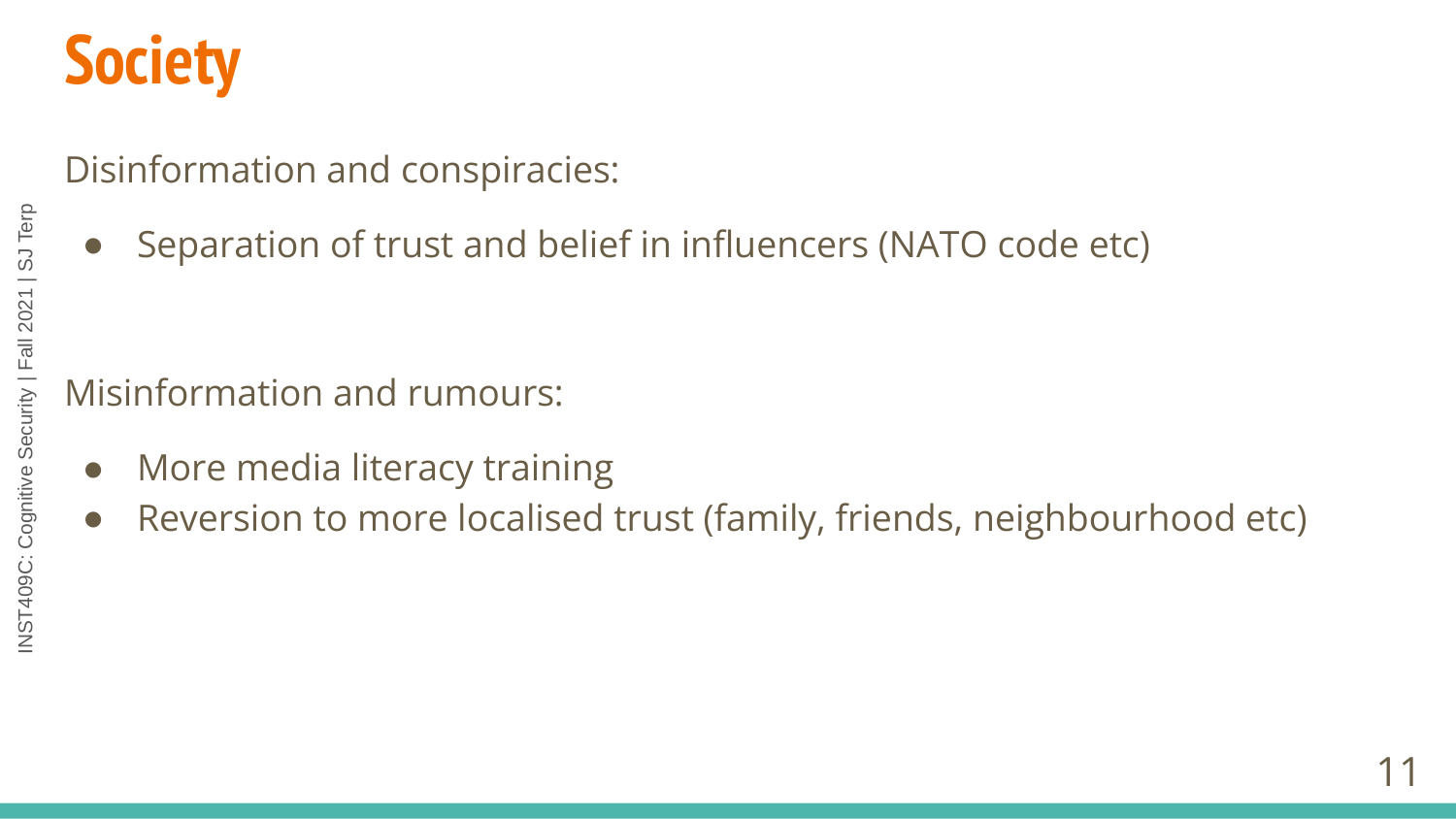

# Society
Disinformation and conspiracies:
Separation of trust and belief in influencers (NATO code etc)

Misinformation and rumours:
More media literacy training
Reversion to more localised trust (family, friends, neighbourhood etc)
11